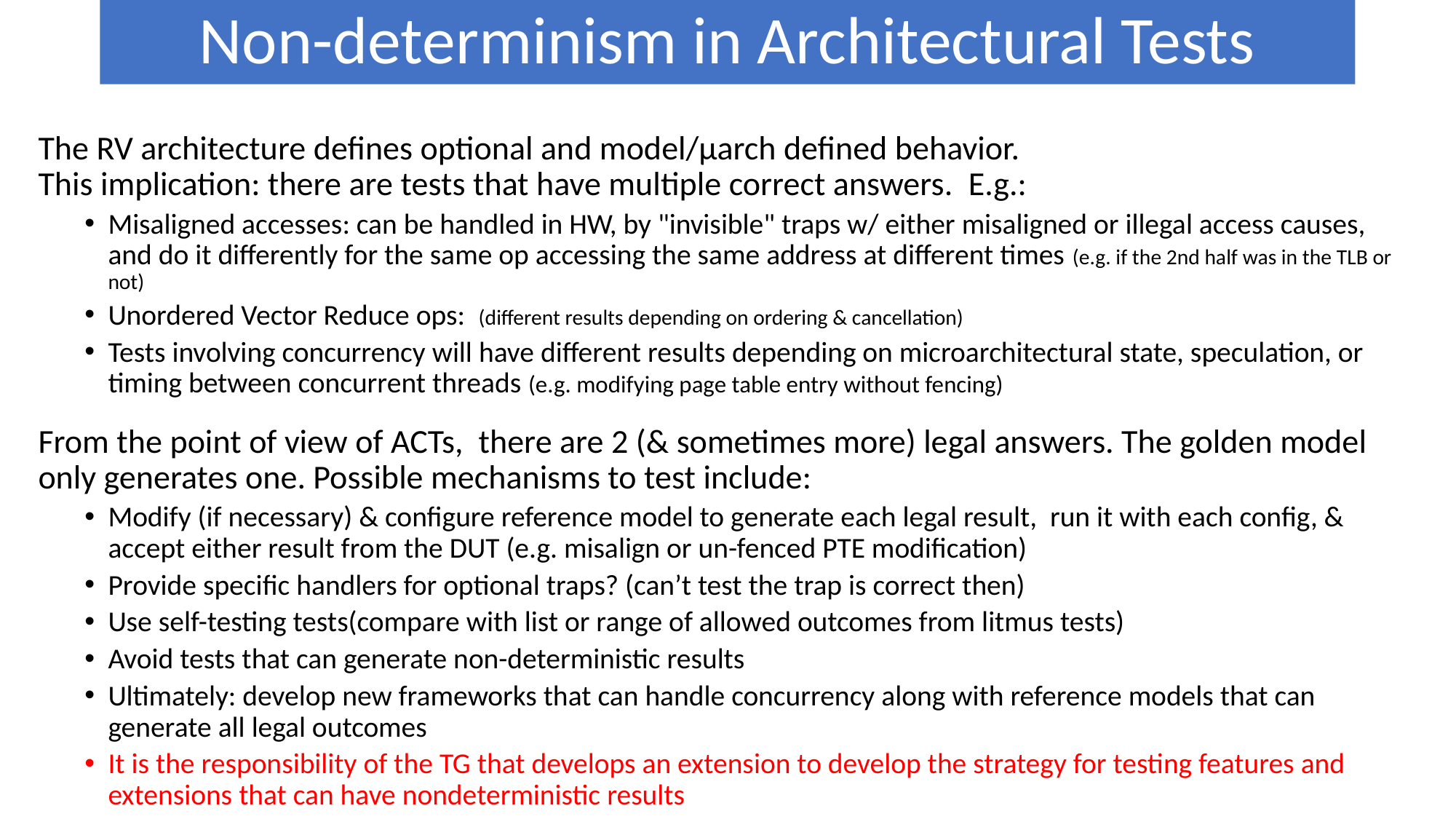

# Non-determinism in Architectural Tests
The RV architecture defines optional and model/µarch defined behavior.
This implication: there are tests that have multiple correct answers.  E.g.:
Misaligned accesses: can be handled in HW, by "invisible" traps w/ either misaligned or illegal access causes, and do it differently for the same op accessing the same address at different times (e.g. if the 2nd half was in the TLB or not)
Unordered Vector Reduce ops:  (different results depending on ordering & cancellation)
Tests involving concurrency will have different results depending on microarchitectural state, speculation, or timing between concurrent threads (e.g. modifying page table entry without fencing)
From the point of view of ACTs,  there are 2 (& sometimes more) legal answers. The golden model only generates one. Possible mechanisms to test include:
Modify (if necessary) & configure reference model to generate each legal result,  run it with each config, & accept either result from the DUT (e.g. misalign or un-fenced PTE modification)
Provide specific handlers for optional traps? (can’t test the trap is correct then)
Use self-testing tests(compare with list or range of allowed outcomes from litmus tests)
Avoid tests that can generate non-deterministic results
Ultimately: develop new frameworks that can handle concurrency along with reference models that can generate all legal outcomes
It is the responsibility of the TG that develops an extension to develop the strategy for testing features and extensions that can have nondeterministic results